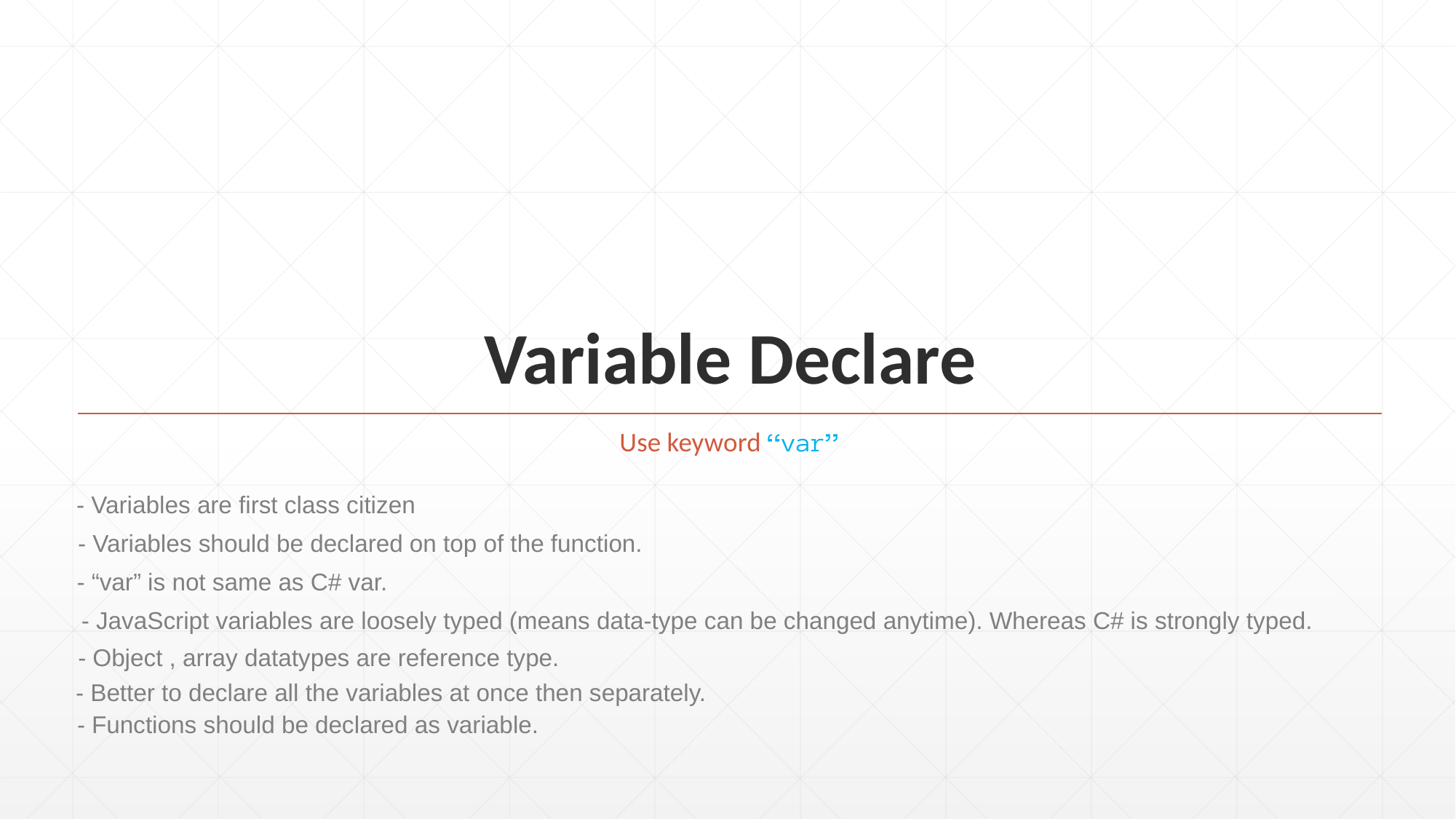

# Variable Declare
Use keyword “var”
- Variables are first class citizen
- Variables should be declared on top of the function.
- “var” is not same as C# var.
- JavaScript variables are loosely typed (means data-type can be changed anytime). Whereas C# is strongly typed.
- Object , array datatypes are reference type.
- Better to declare all the variables at once then separately.
- Functions should be declared as variable.